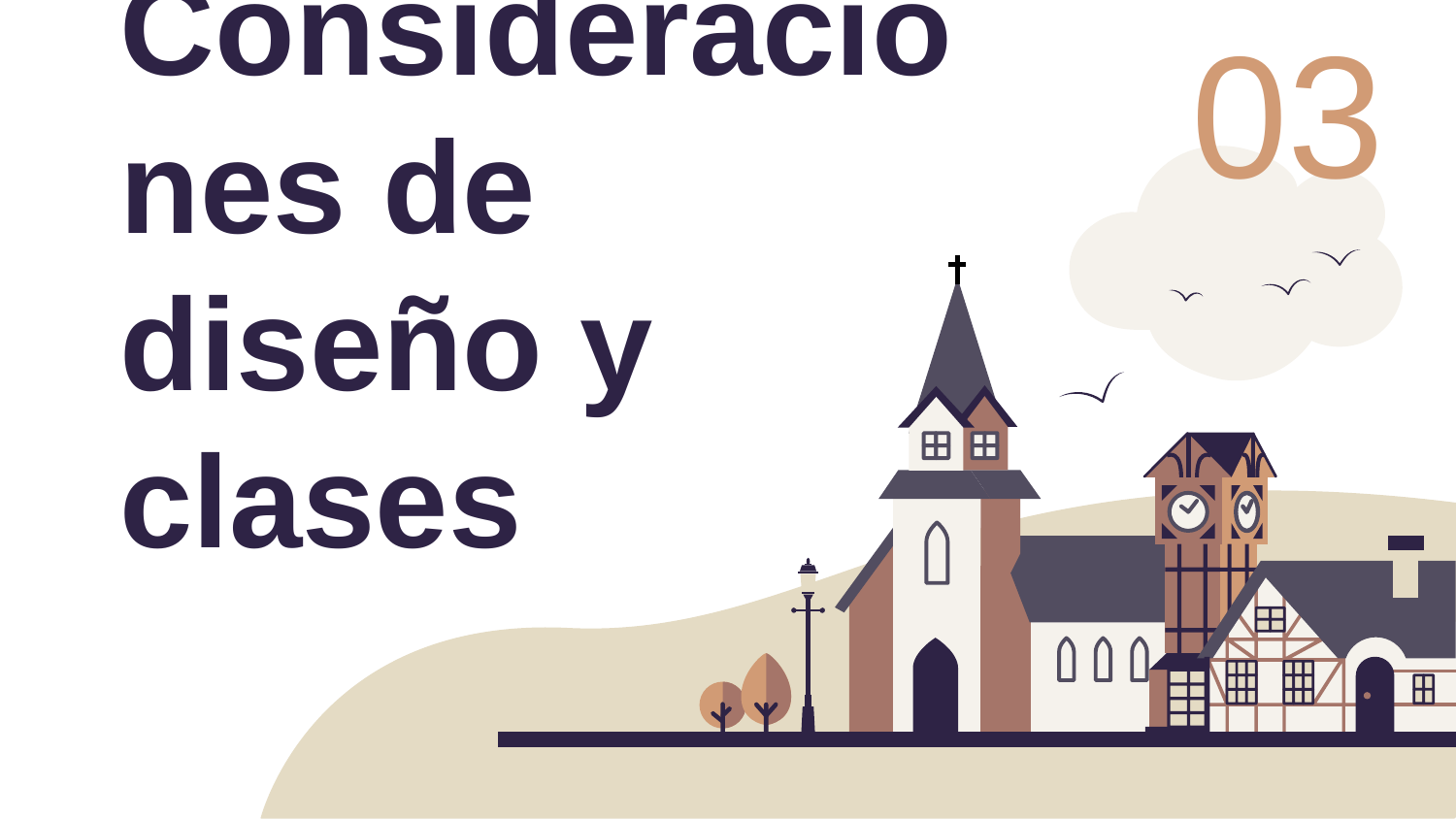

03
# Consideraciones de diseño y clases